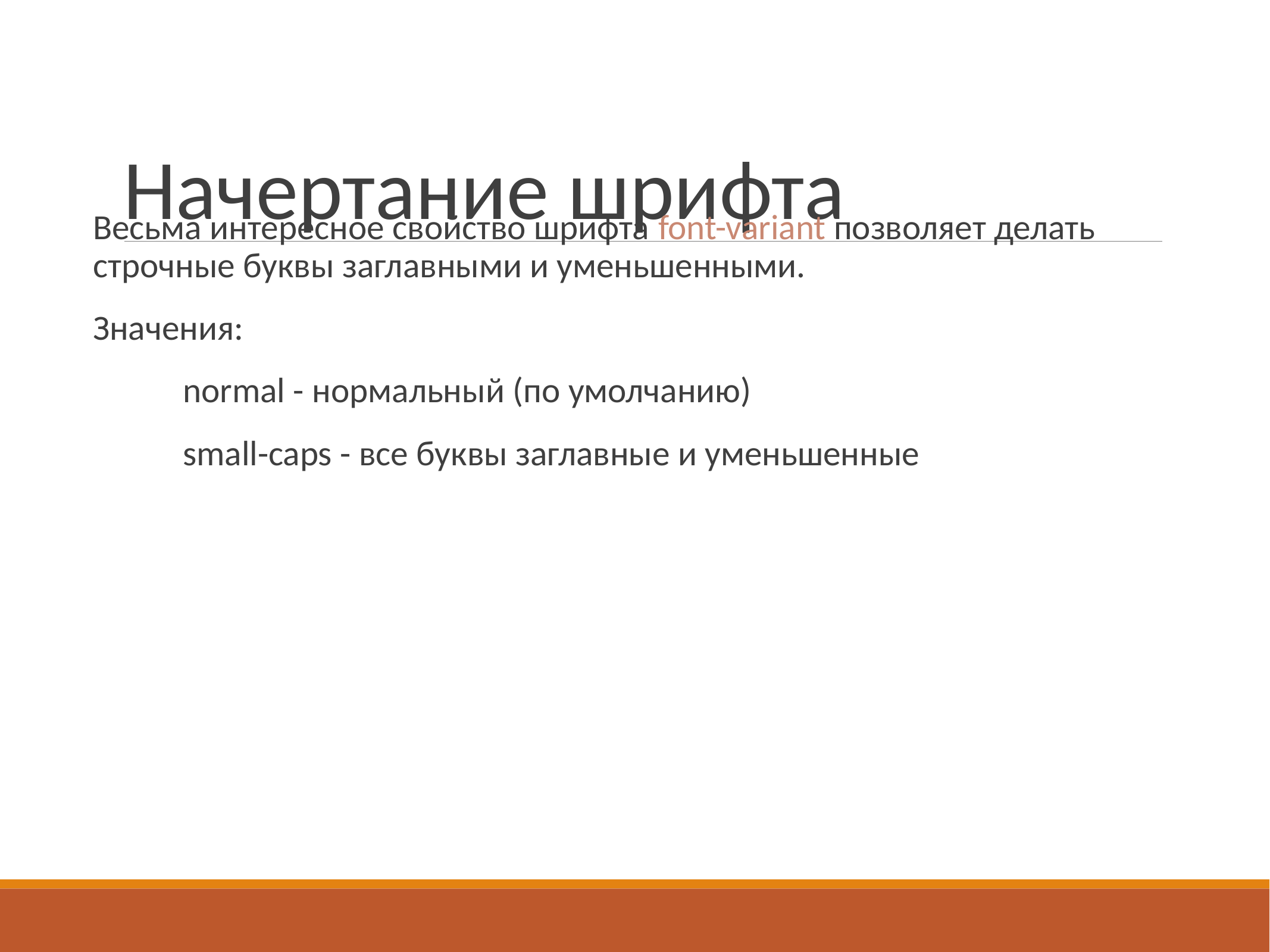

# Начертание шрифта
Весьма интересное свойство шрифта font-variant позволяет делать строчные буквы заглавными и уменьшенными.
Значения:
normal - нормальный (по умолчанию)
small-caps - все буквы заглавные и уменьшенные